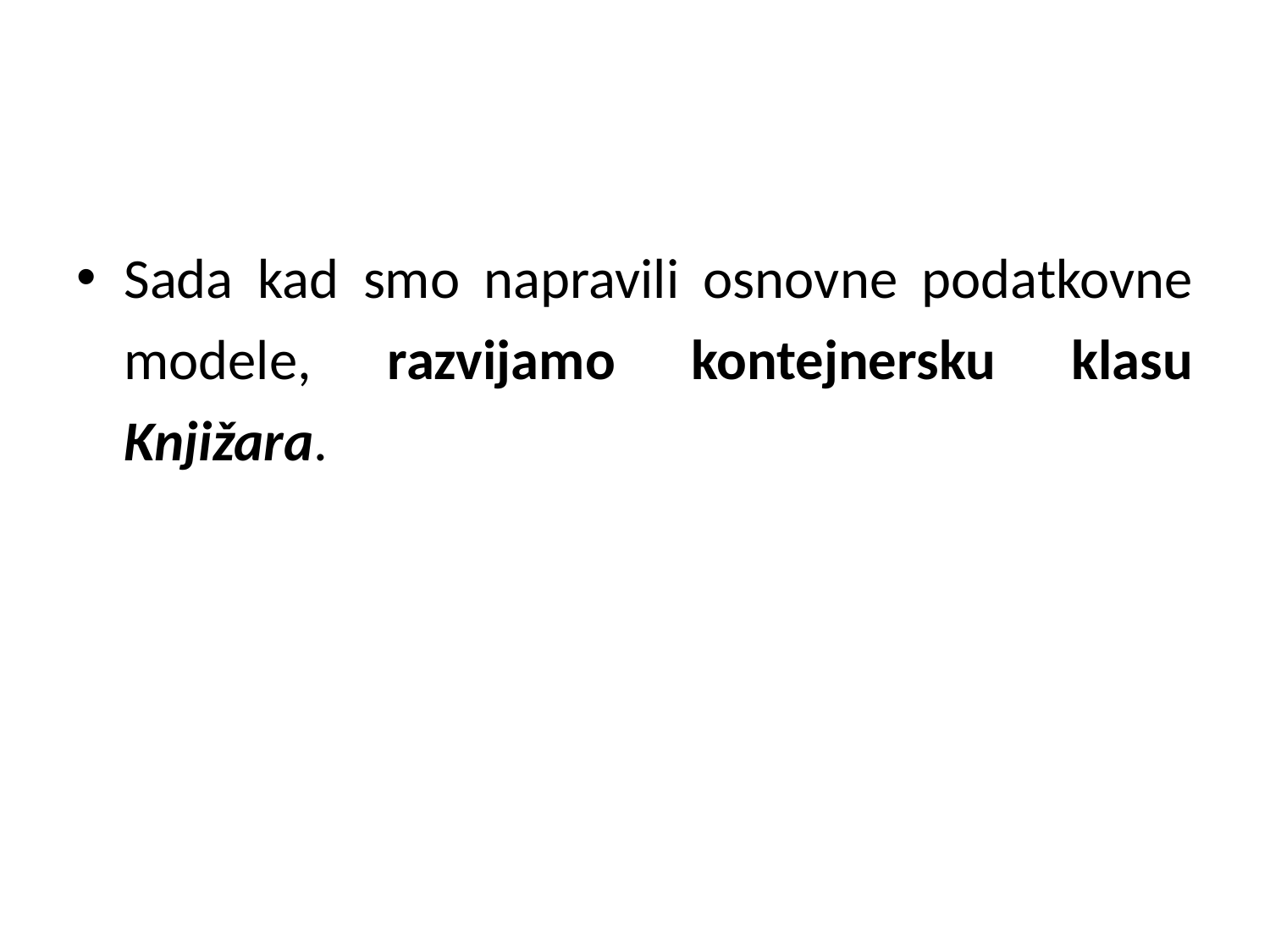

#
Sada kad smo napravili osnovne podatkovne modele, razvijamo kontejnersku klasu Knjižara.